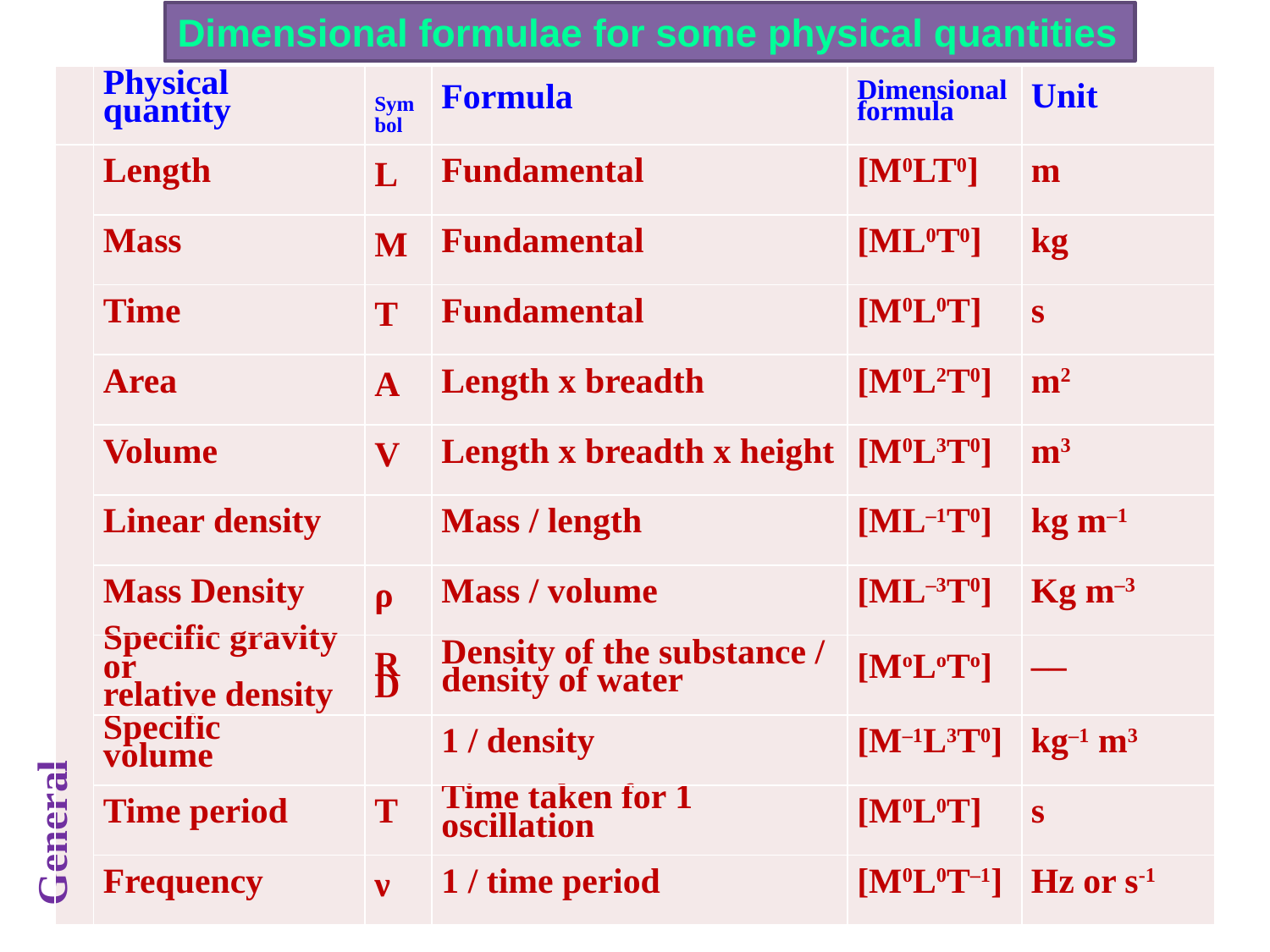

Dimensional formulae for some physical quantities
|  | Physical quantity | Symbol | Formula | Dimensional formula | Unit |
| --- | --- | --- | --- | --- | --- |
| General | Length | L | Fundamental | [M0LT0] | m |
|  | Mass | M | Fundamental | [ML0T0] | kg |
|  | Time | T | Fundamental | [M0L0T] | s |
|  | Area | A | Length x breadth | [M0L2T0] | m2 |
|  | Volume | V | Length x breadth x height | [M0L3T0] | m3 |
|  | Linear density |  | Mass / length | [ML–1T0] | kg m–1 |
|  | Mass Density | ρ | Mass / volume | [ML–3T0] | Kg m–3 |
|  | Specific gravity or relative density | RD | Density of the substance / density of water | [MoLoTo] | –– |
|  | Specific volume |  | 1 / density | [M–1L3T0] | kg–1 m3 |
|  | Time period | T | Time taken for 1 oscillation | [M0L0T] | s |
|  | Frequency | ν | 1 / time period | [M0L0T–1] | Hz or s-1 |